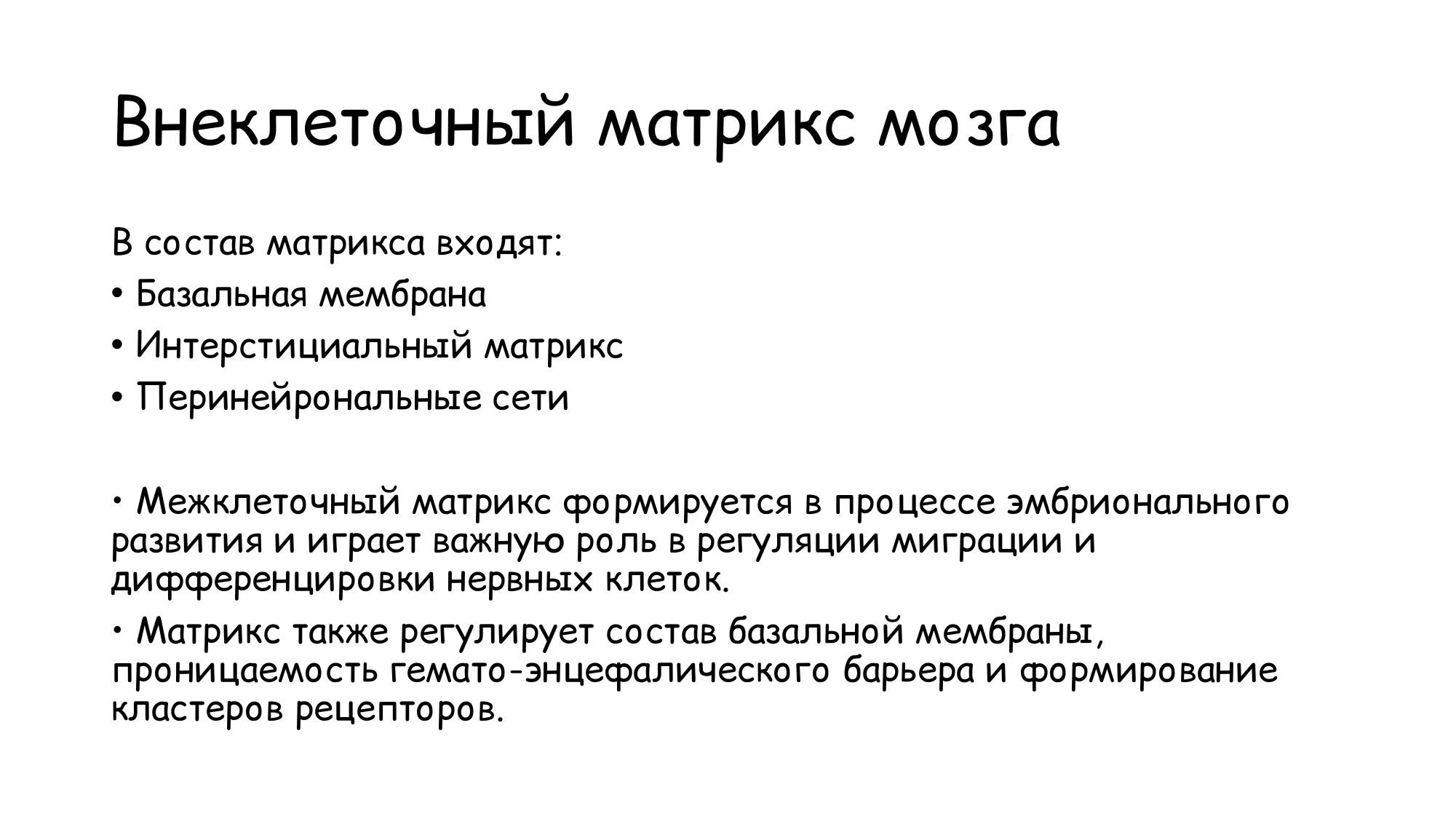

# Внеклеточный матрикс мозга
В состав матрикса входят:
Базальная мембрана
Интерстициальный матрикс
Перинейрональные сети

• Межклеточный матрикс формируется в процессе эмбрионального развития и играет важную роль в регуляции миграции и дифференцировки нервных клеток.
• Матрикс также регулирует состав базальной мембраны, проницаемость гемато-энцефалического барьера и формирование кластеров рецепторов.